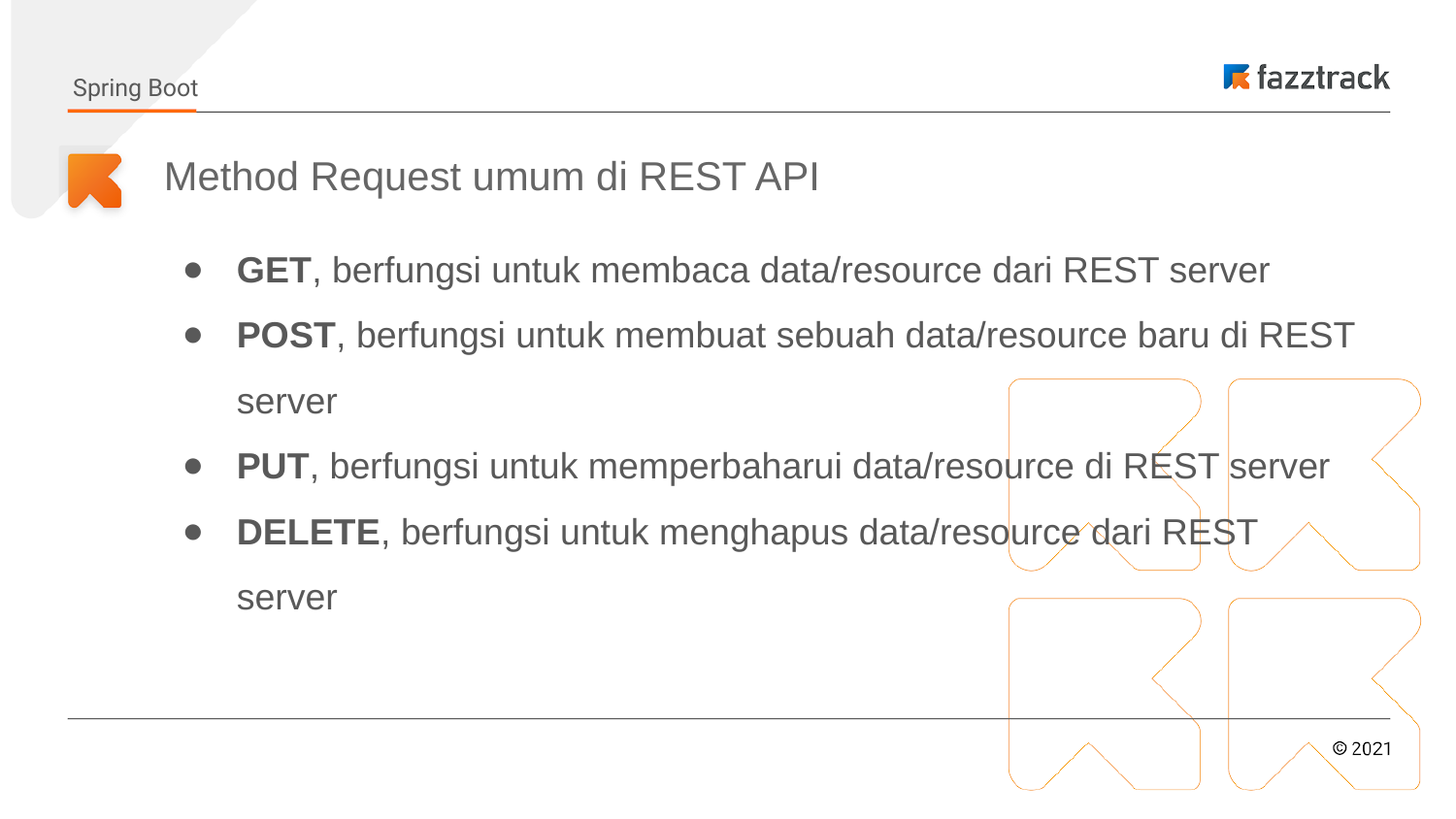

Spring Boot
# Method Request umum di REST API
GET, berfungsi untuk membaca data/resource dari REST server
POST, berfungsi untuk membuat sebuah data/resource baru di REST server
PUT, berfungsi untuk memperbaharui data/resource di REST server
DELETE, berfungsi untuk menghapus data/resource dari REST server